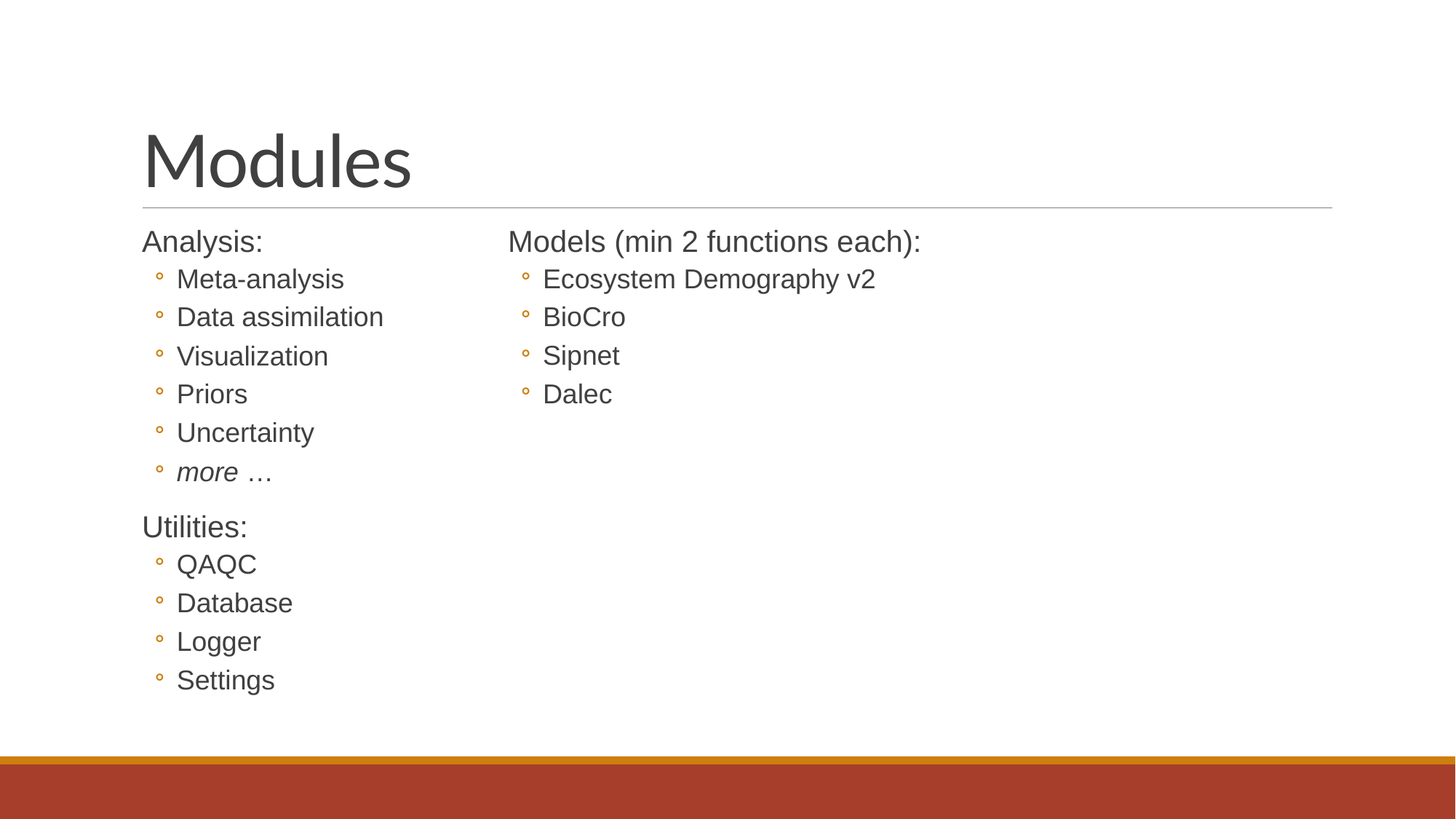

# Modules
Analysis:
Meta-analysis
Data assimilation
Visualization
Priors
Uncertainty
more …
Utilities:
QAQC
Database
Logger
Settings
Models (min 2 functions each):
Ecosystem Demography v2
BioCro
Sipnet
Dalec